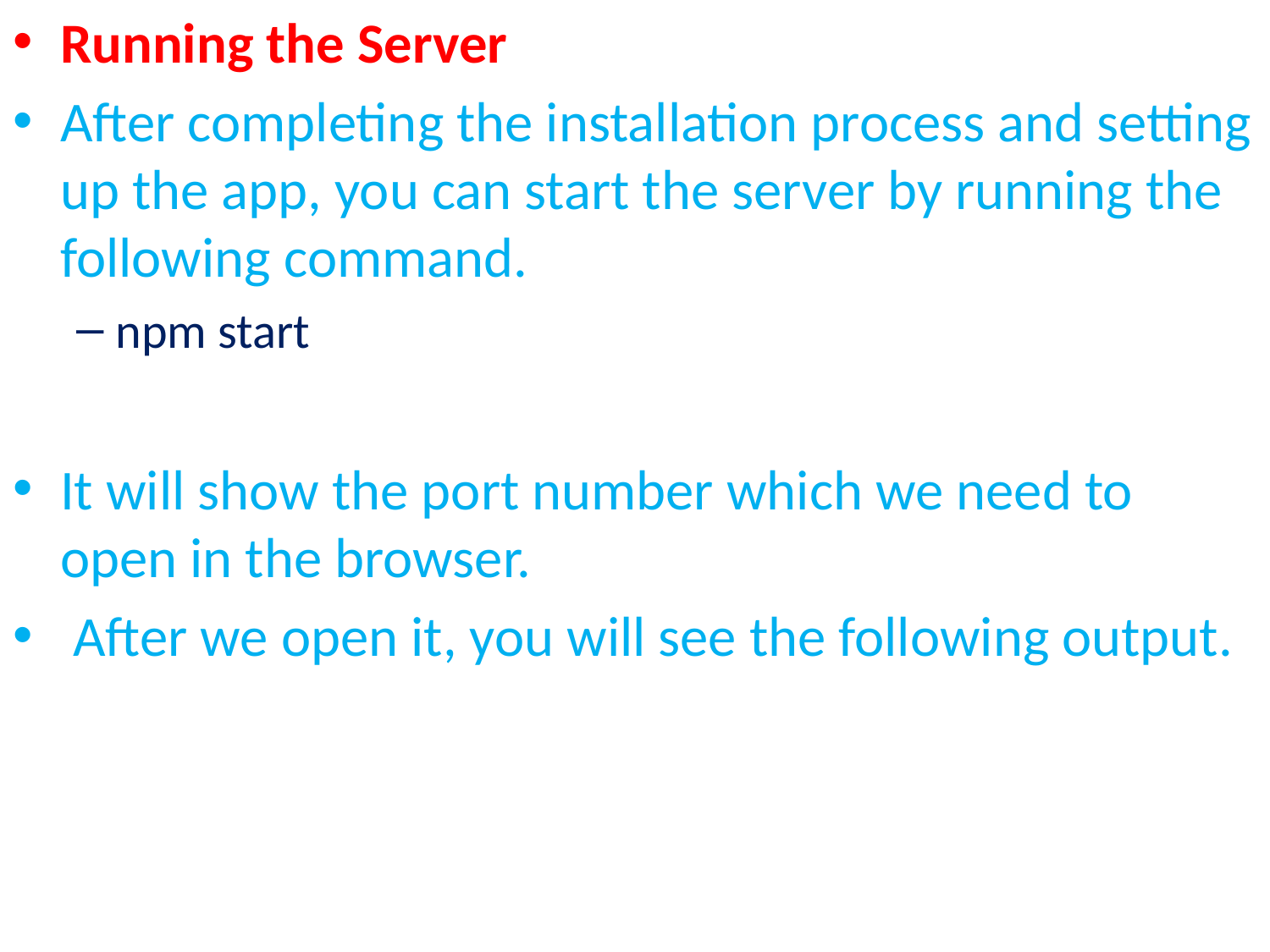

Running the Server
After completing the installation process and setting up the app, you can start the server by running the following command.
npm start

It will show the port number which we need to open in the browser.
 After we open it, you will see the following output.